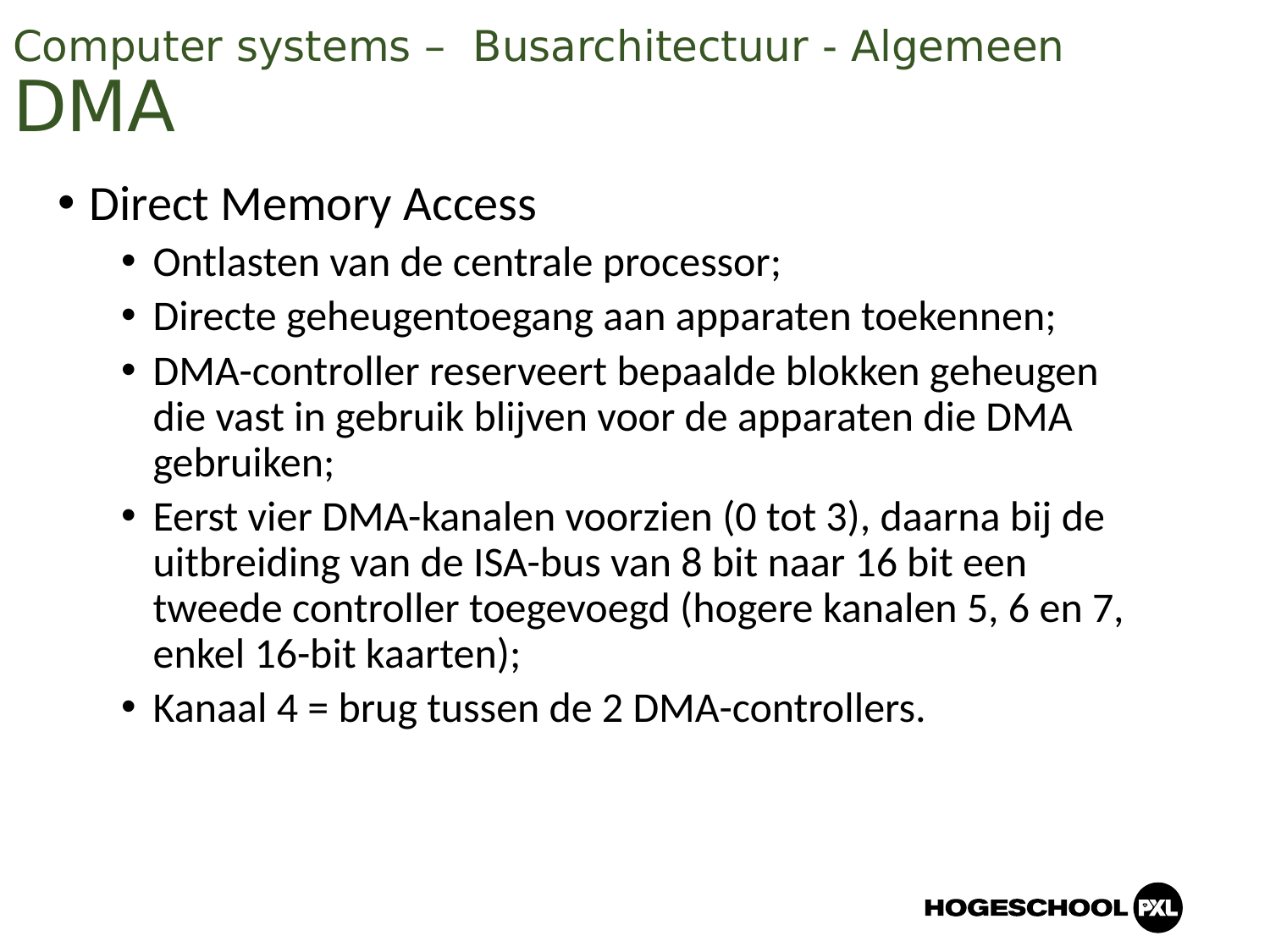

Computer systems –  Busarchitectuur - Algemeen
DMA
Direct Memory Access
Ontlasten van de centrale processor;
Directe geheugentoegang aan apparaten toekennen;
DMA-controller reserveert bepaalde blokken geheugen die vast in gebruik blijven voor de apparaten die DMA gebruiken;
Eerst vier DMA-kanalen voorzien (0 tot 3), daarna bij de uitbreiding van de ISA-bus van 8 bit naar 16 bit een tweede controller toegevoegd (hogere kanalen 5, 6 en 7, enkel 16-bit kaarten);
Kanaal 4 = brug tussen de 2 DMA-controllers.